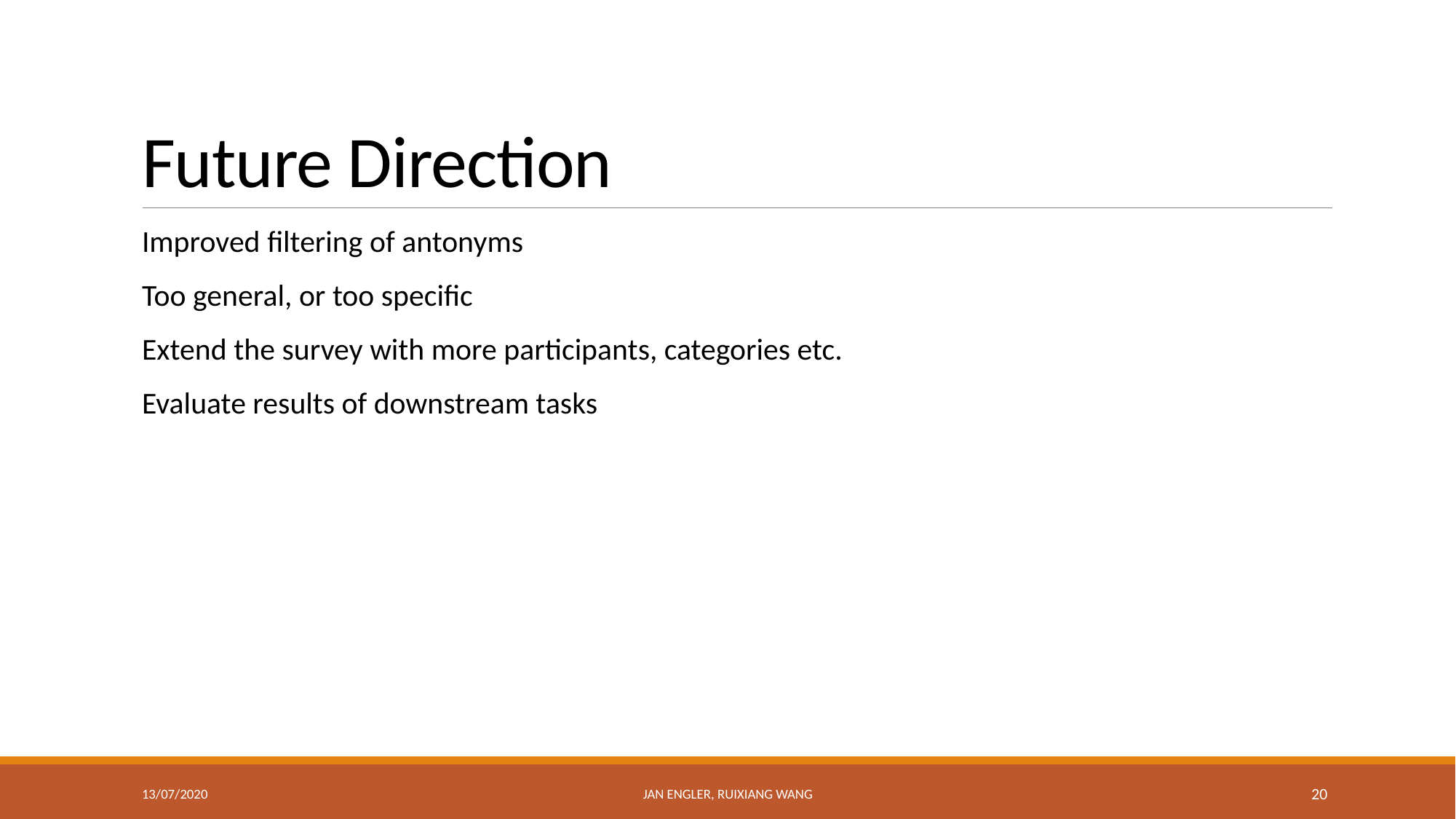

# Future Direction
Improved filtering of antonyms
Too general, or too specific
Extend the survey with more participants, categories etc.
Evaluate results of downstream tasks
13/07/2020
Jan Engler, Ruixiang Wang
20